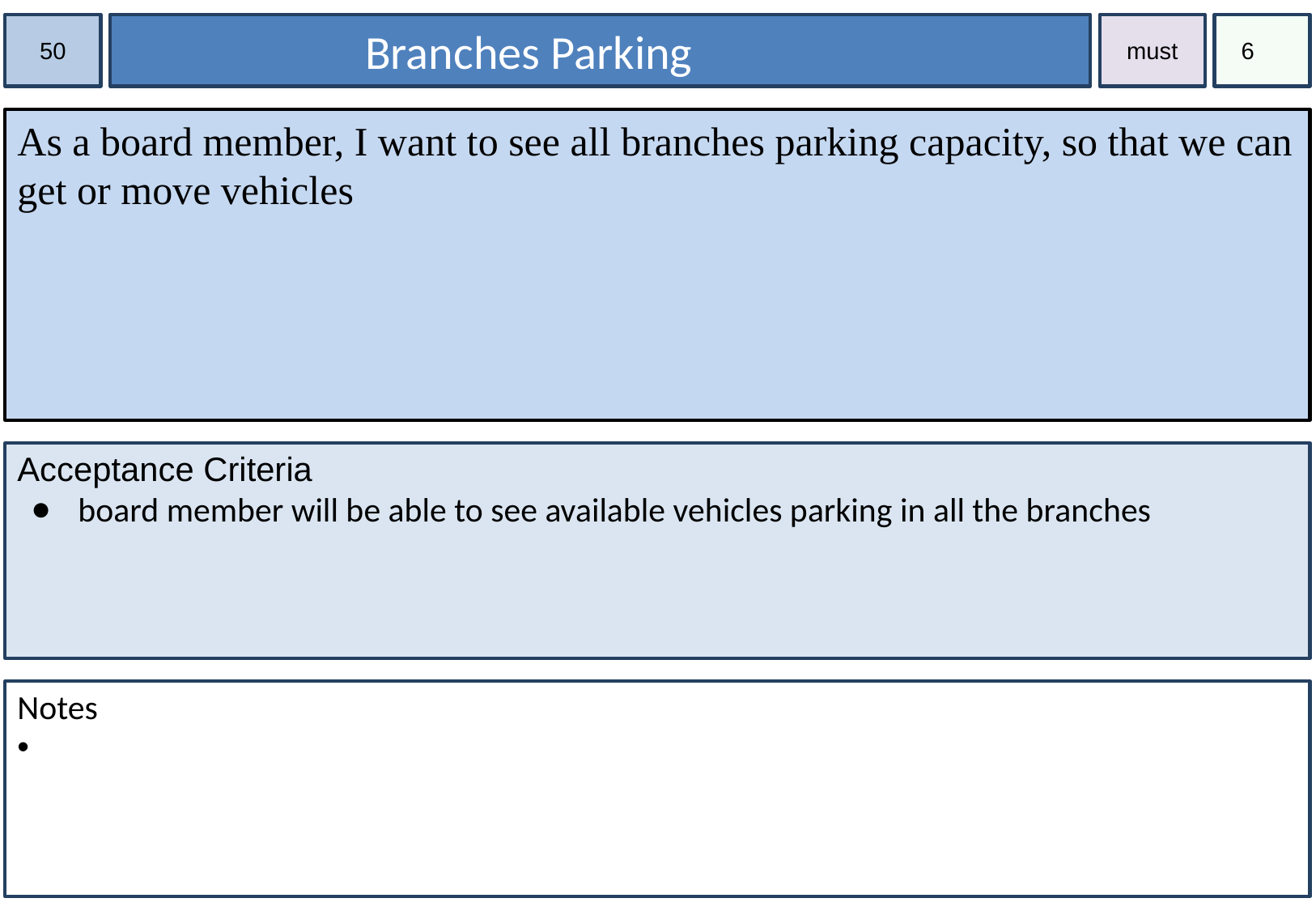

50
Branches Parking
must
    6
As a board member, I want to see all branches parking capacity, so that we can get or move vehicles
Acceptance Criteria
board member will be able to see available vehicles parking in all the branches

Notes